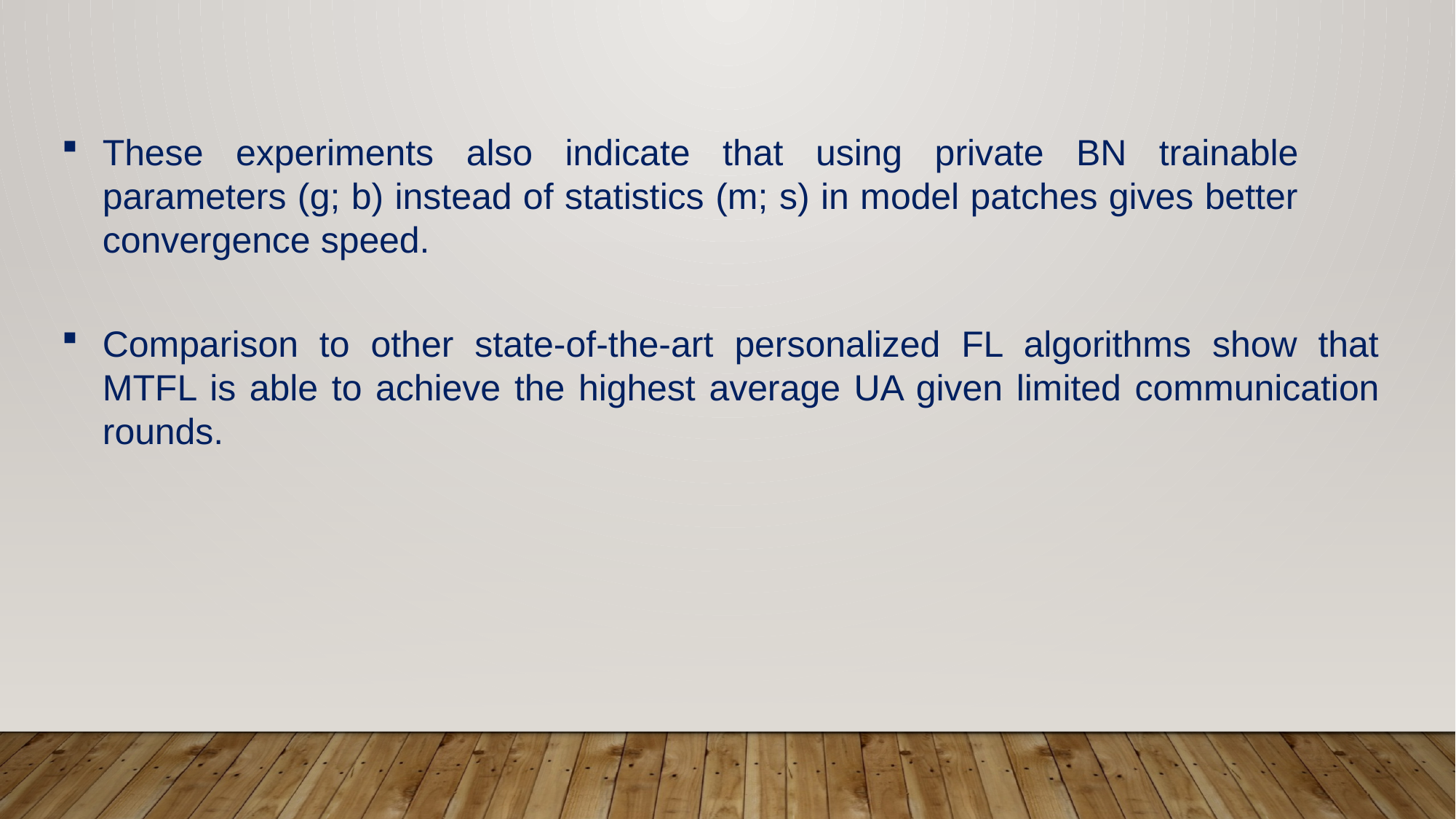

These experiments also indicate that using private BN trainable parameters (g; b) instead of statistics (m; s) in model patches gives better convergence speed.
Comparison to other state-of-the-art personalized FL algorithms show that MTFL is able to achieve the highest average UA given limited communication rounds.